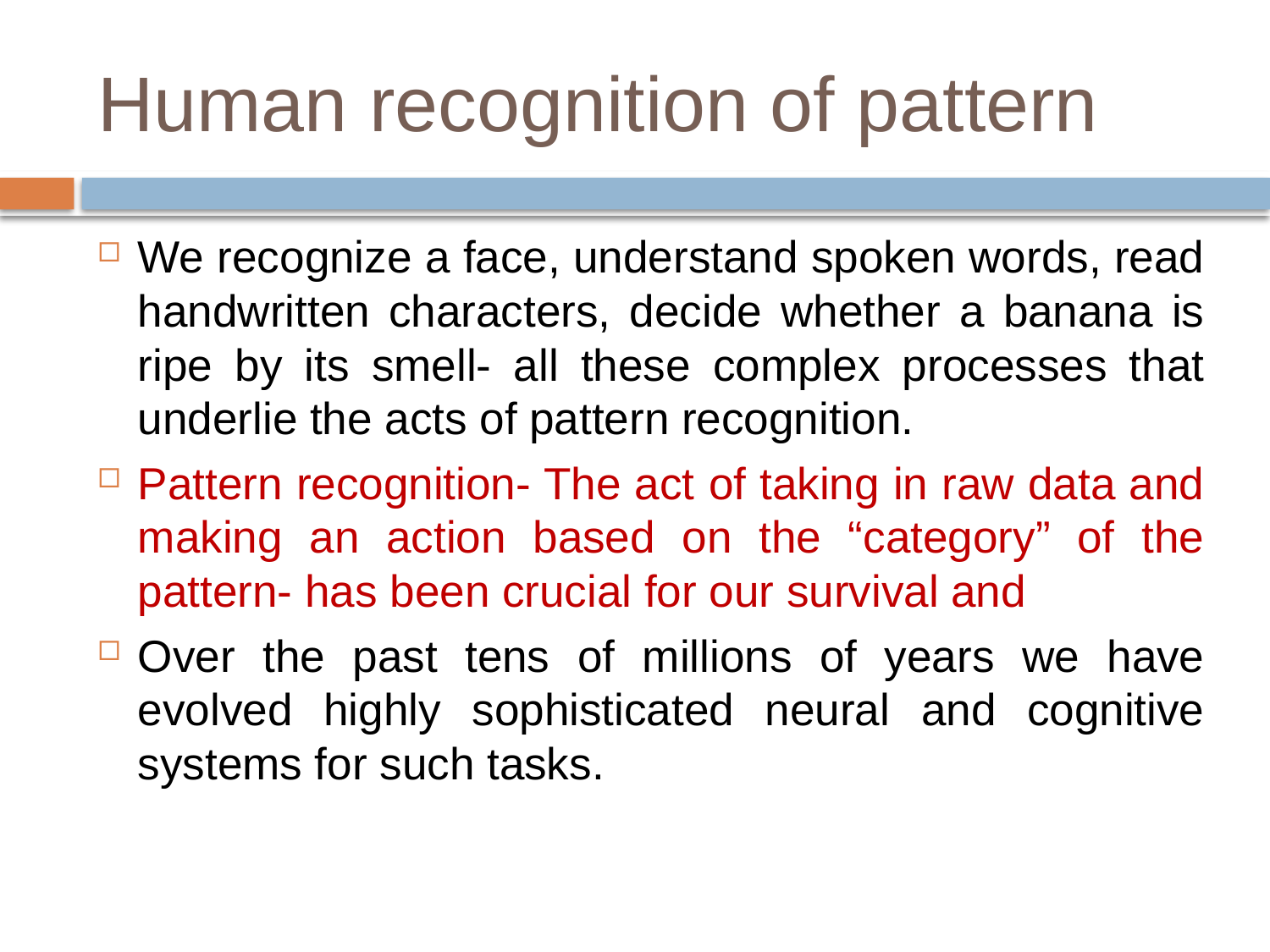

# Human recognition of pattern
We recognize a face, understand spoken words, read handwritten characters, decide whether a banana is ripe by its smell- all these complex processes that underlie the acts of pattern recognition.
Pattern recognition- The act of taking in raw data and making an action based on the “category” of the pattern- has been crucial for our survival and
Over the past tens of millions of years we have evolved highly sophisticated neural and cognitive systems for such tasks.